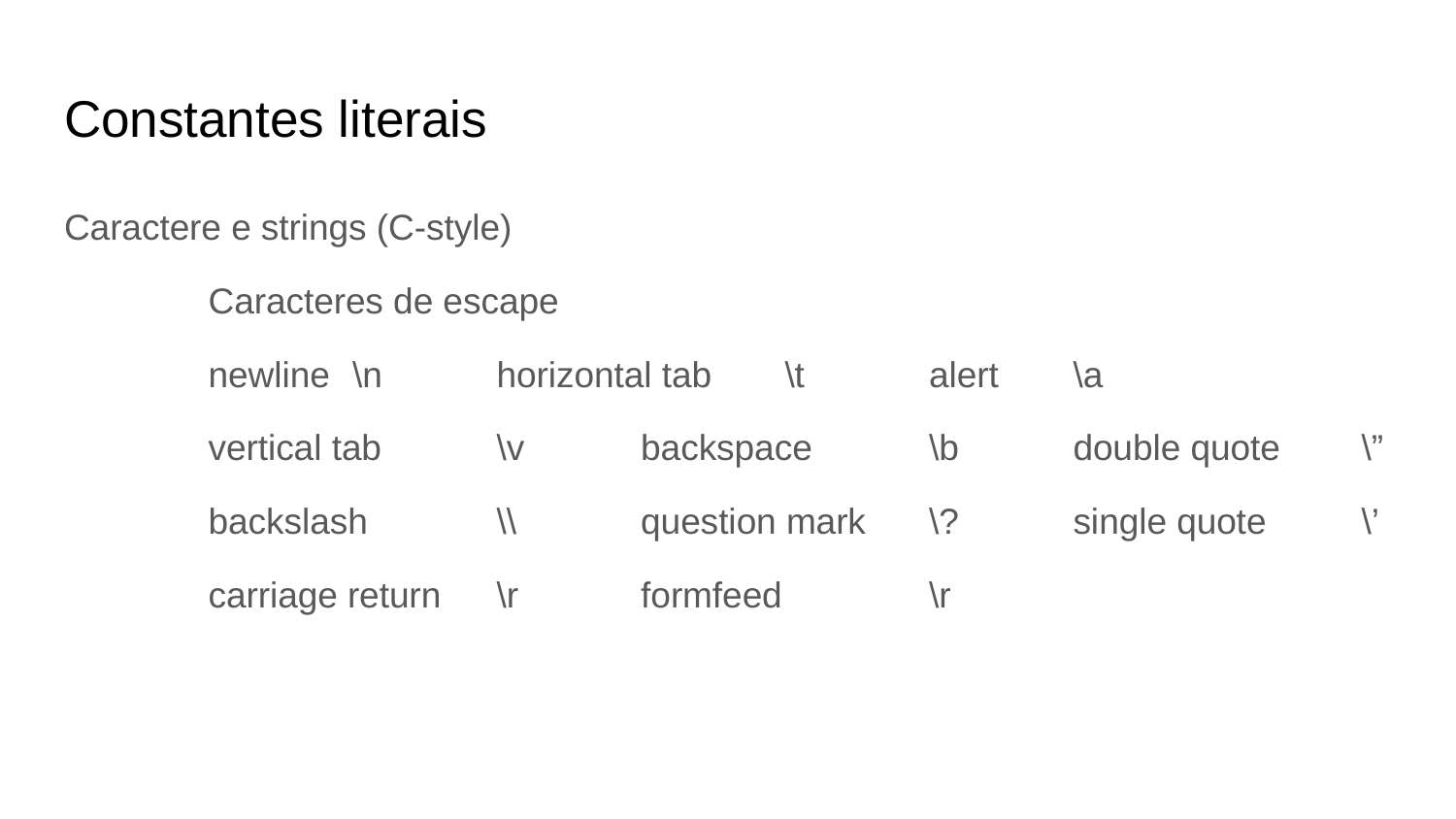

# Constantes literais
Caractere e strings (C-style)
	Caracteres de escape
		newline			\n	horizontal tab	\t	alert				\a
		vertical tab		\v	backspace		\b	double quote		\”
		backslash		\\	question mark	\?	single quote		\’
		carriage return	\r	formfeed			\r